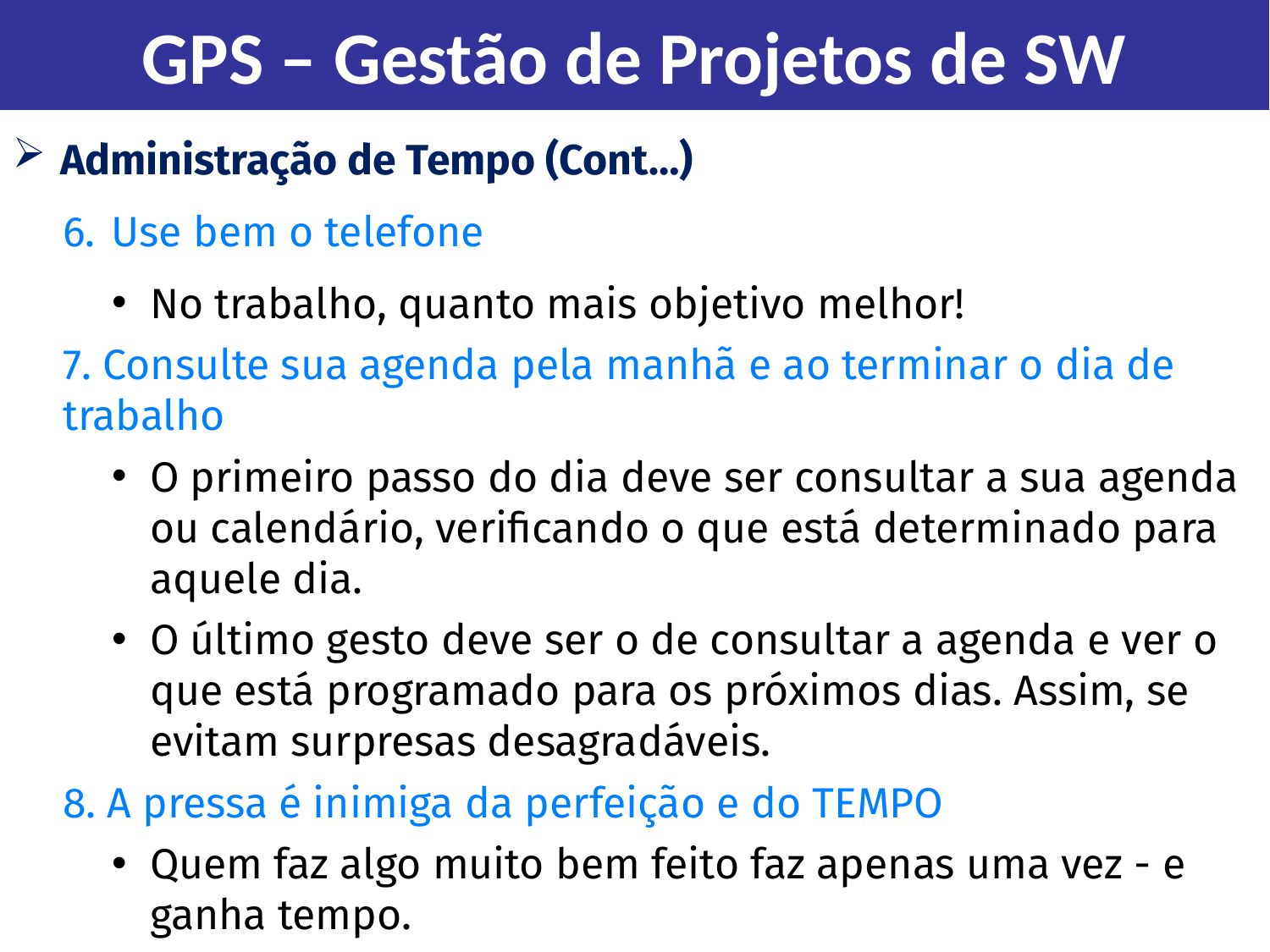

GPS – Gestão de Projetos de SW
Administração de Tempo (Cont…)
Use bem o telefone
No trabalho, quanto mais objetivo melhor!
7. Consulte sua agenda pela manhã e ao terminar o dia de trabalho
O primeiro passo do dia deve ser consultar a sua agenda ou calendário, verificando o que está determinado para aquele dia.
O último gesto deve ser o de consultar a agenda e ver o que está programado para os próximos dias. Assim, se evitam surpresas desagradáveis.
8. A pressa é inimiga da perfeição e do TEMPO
Quem faz algo muito bem feito faz apenas uma vez - e ganha tempo.